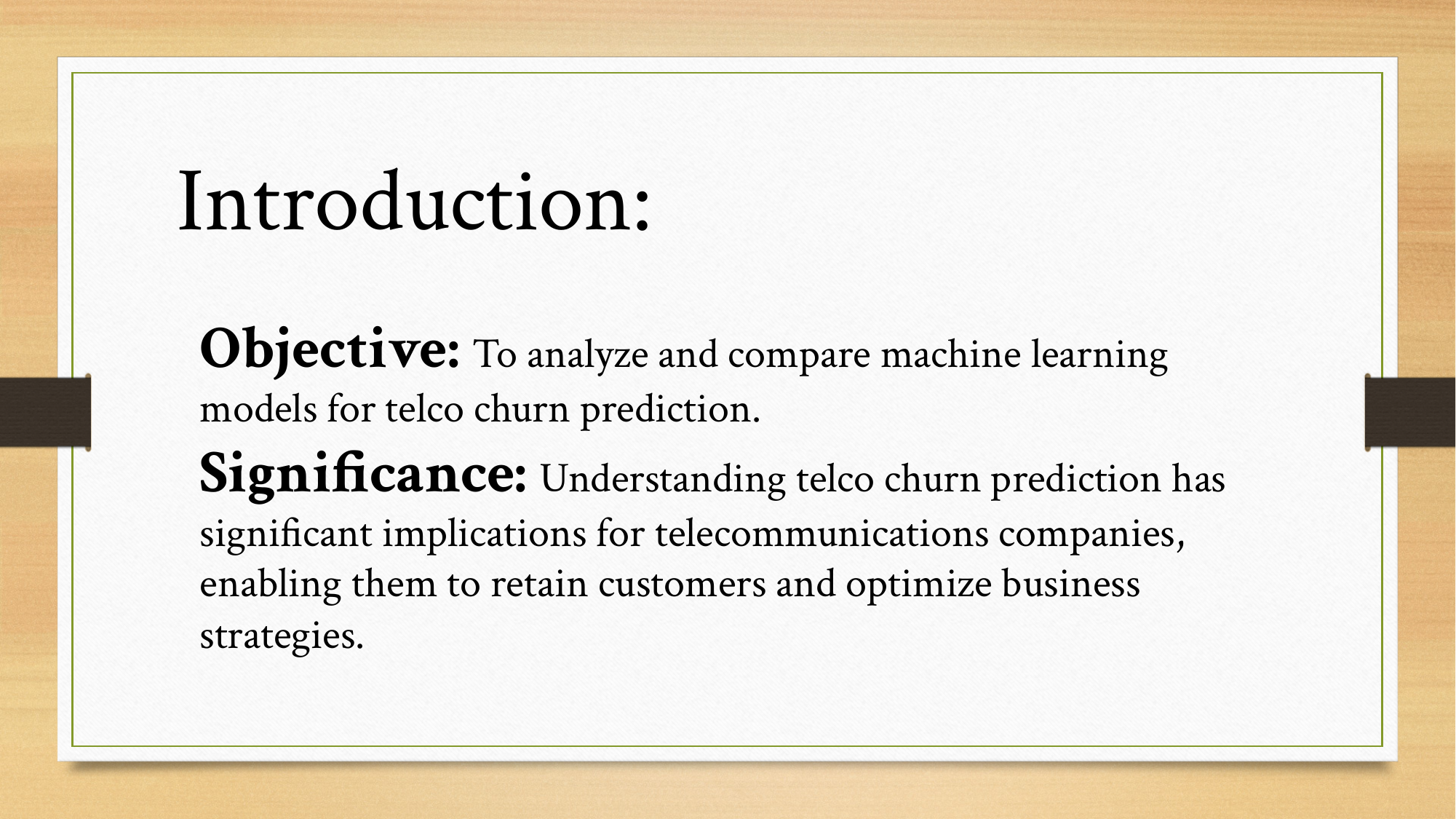

Introduction:

Objective: To analyze and compare machine learning models for telco churn prediction.
Significance: Understanding telco churn prediction has significant implications for telecommunications companies, enabling them to retain customers and optimize business strategies.